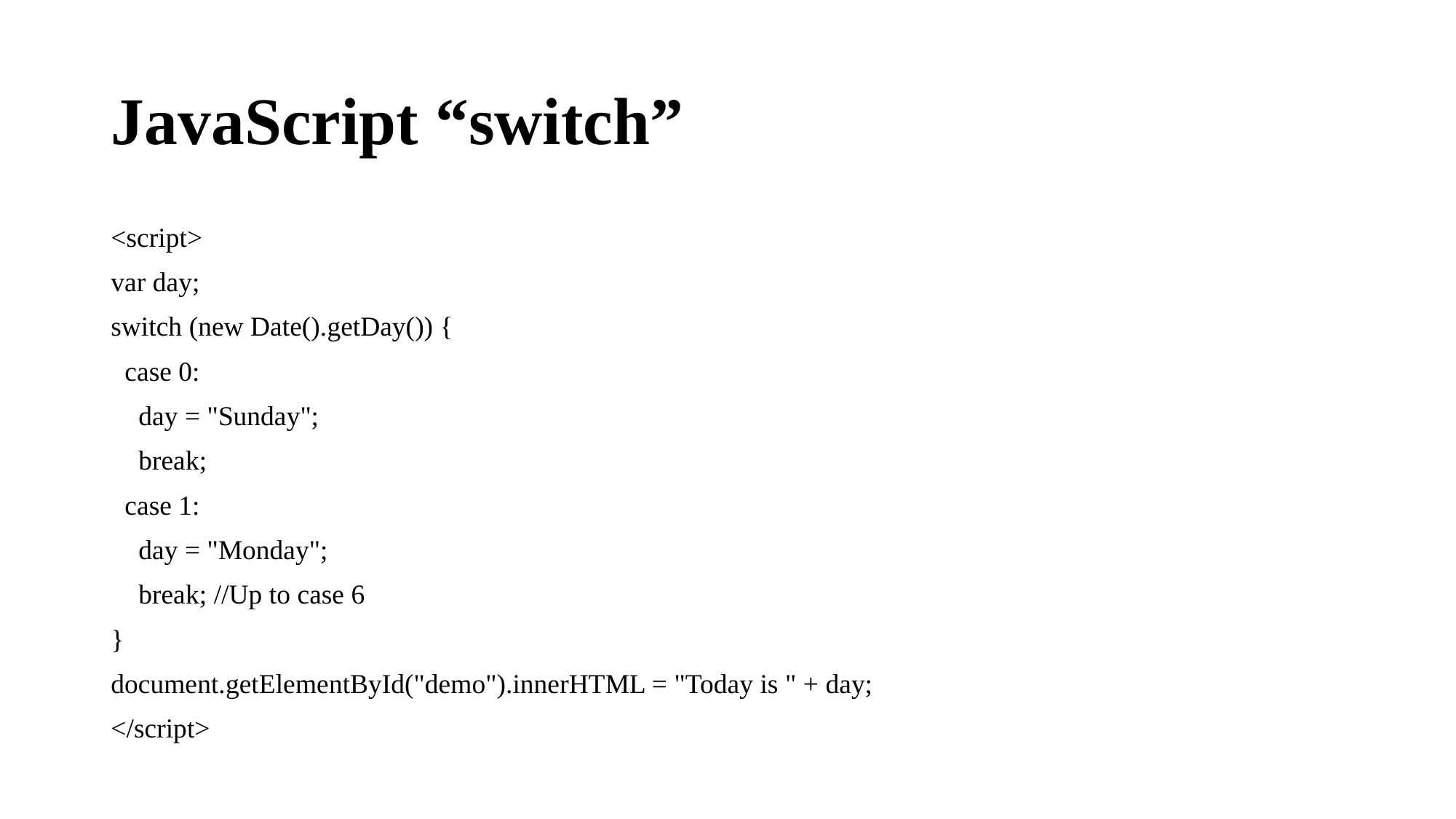

# JavaScript “switch”
<script>
var day;
switch (new Date().getDay()) {
  case 0:
    day = "Sunday";
    break;
  case 1:
    day = "Monday";
    break; //Up to case 6
}
document.getElementById("demo").innerHTML = "Today is " + day;
</script>